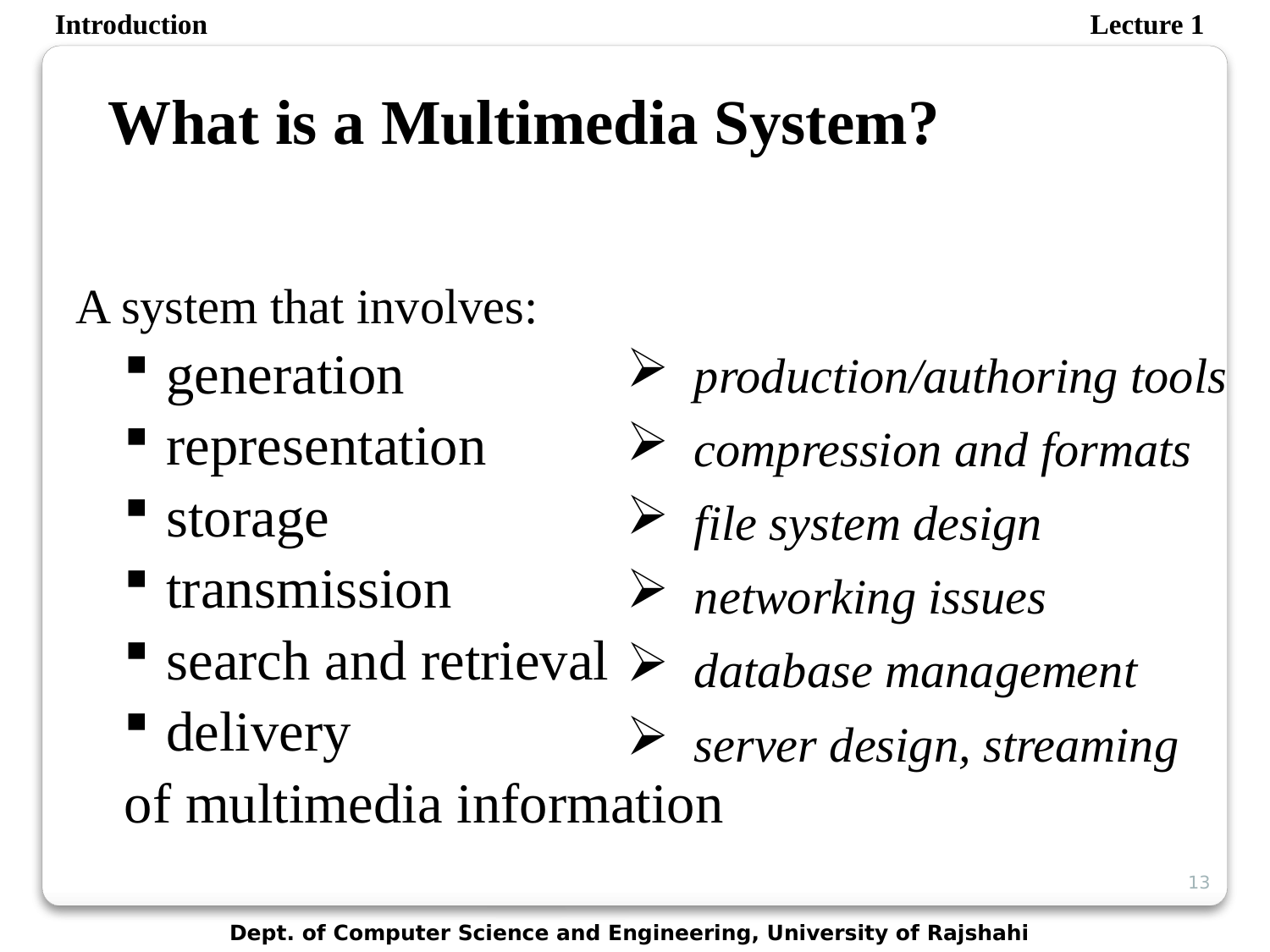

Introduction
Lecture 1
What is a Multimedia System?
A system that involves:
 generation
 representation
 storage
 transmission
 search and retrieval
 delivery
of multimedia information

  production/authoring tools
  compression and formats
  file system design
  networking issues
  database management
  server design, streaming
13
Dept. of Computer Science and Engineering, University of Rajshahi